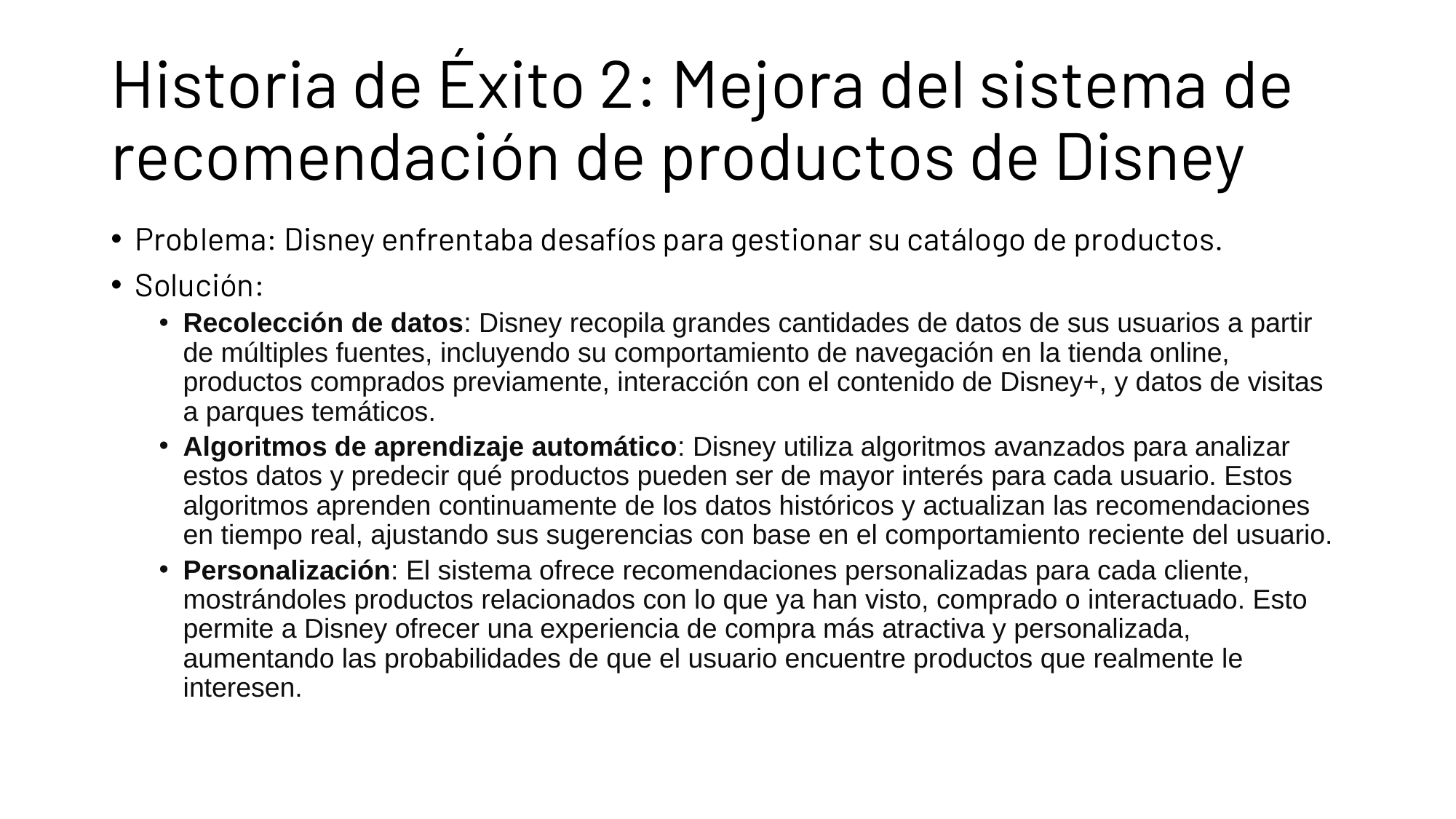

# Historia de Éxito 2: Mejora del sistema de recomendación de productos de Disney
Problema: Disney enfrentaba desafíos para gestionar su catálogo de productos.
Solución:
Recolección de datos: Disney recopila grandes cantidades de datos de sus usuarios a partir de múltiples fuentes, incluyendo su comportamiento de navegación en la tienda online, productos comprados previamente, interacción con el contenido de Disney+, y datos de visitas a parques temáticos.
Algoritmos de aprendizaje automático: Disney utiliza algoritmos avanzados para analizar estos datos y predecir qué productos pueden ser de mayor interés para cada usuario. Estos algoritmos aprenden continuamente de los datos históricos y actualizan las recomendaciones en tiempo real, ajustando sus sugerencias con base en el comportamiento reciente del usuario.
Personalización: El sistema ofrece recomendaciones personalizadas para cada cliente, mostrándoles productos relacionados con lo que ya han visto, comprado o interactuado. Esto permite a Disney ofrecer una experiencia de compra más atractiva y personalizada, aumentando las probabilidades de que el usuario encuentre productos que realmente le interesen.